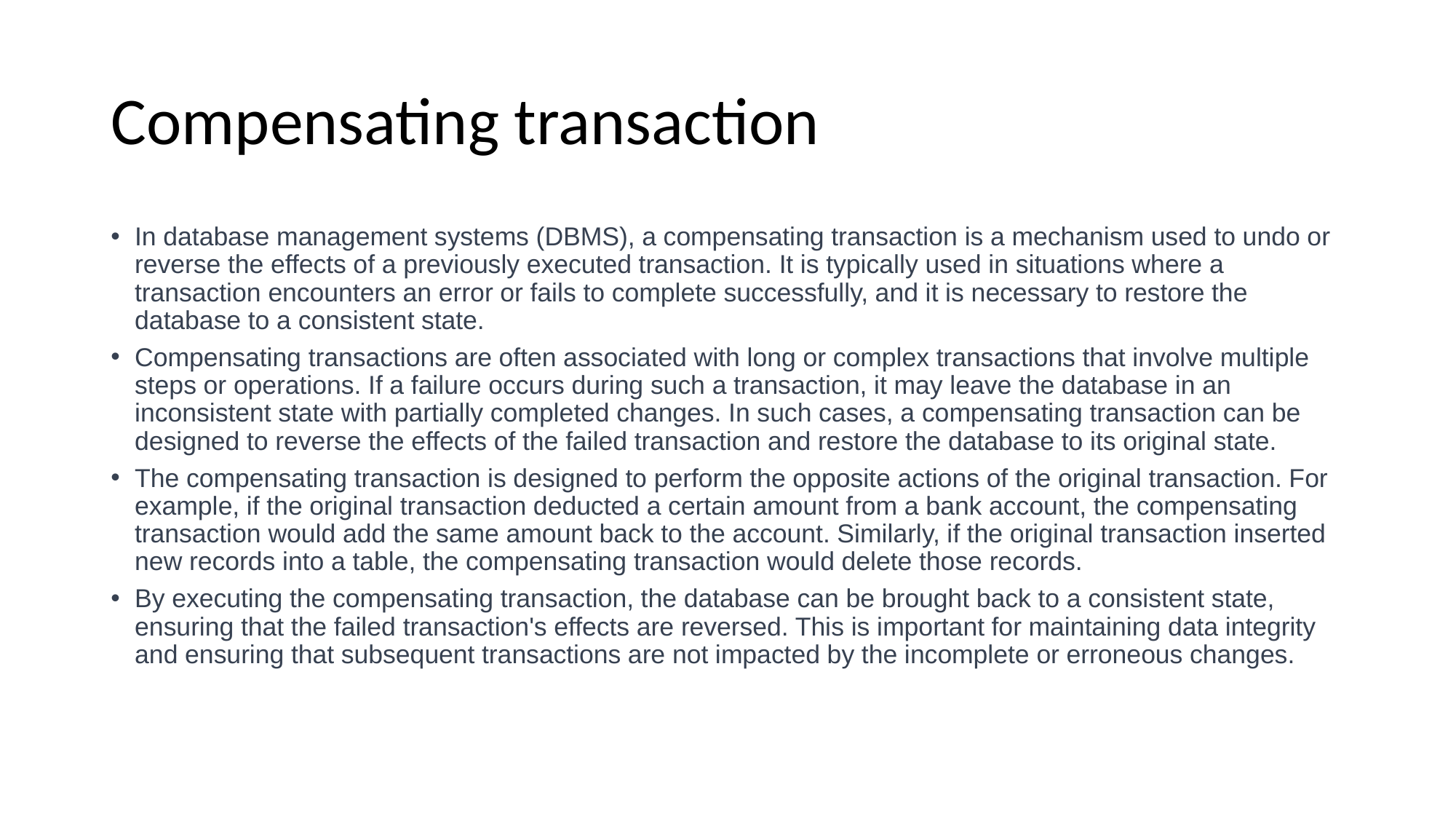

# Compensating transaction
In database management systems (DBMS), a compensating transaction is a mechanism used to undo or reverse the effects of a previously executed transaction. It is typically used in situations where a transaction encounters an error or fails to complete successfully, and it is necessary to restore the database to a consistent state.
Compensating transactions are often associated with long or complex transactions that involve multiple steps or operations. If a failure occurs during such a transaction, it may leave the database in an inconsistent state with partially completed changes. In such cases, a compensating transaction can be designed to reverse the effects of the failed transaction and restore the database to its original state.
The compensating transaction is designed to perform the opposite actions of the original transaction. For example, if the original transaction deducted a certain amount from a bank account, the compensating transaction would add the same amount back to the account. Similarly, if the original transaction inserted new records into a table, the compensating transaction would delete those records.
By executing the compensating transaction, the database can be brought back to a consistent state, ensuring that the failed transaction's effects are reversed. This is important for maintaining data integrity and ensuring that subsequent transactions are not impacted by the incomplete or erroneous changes.